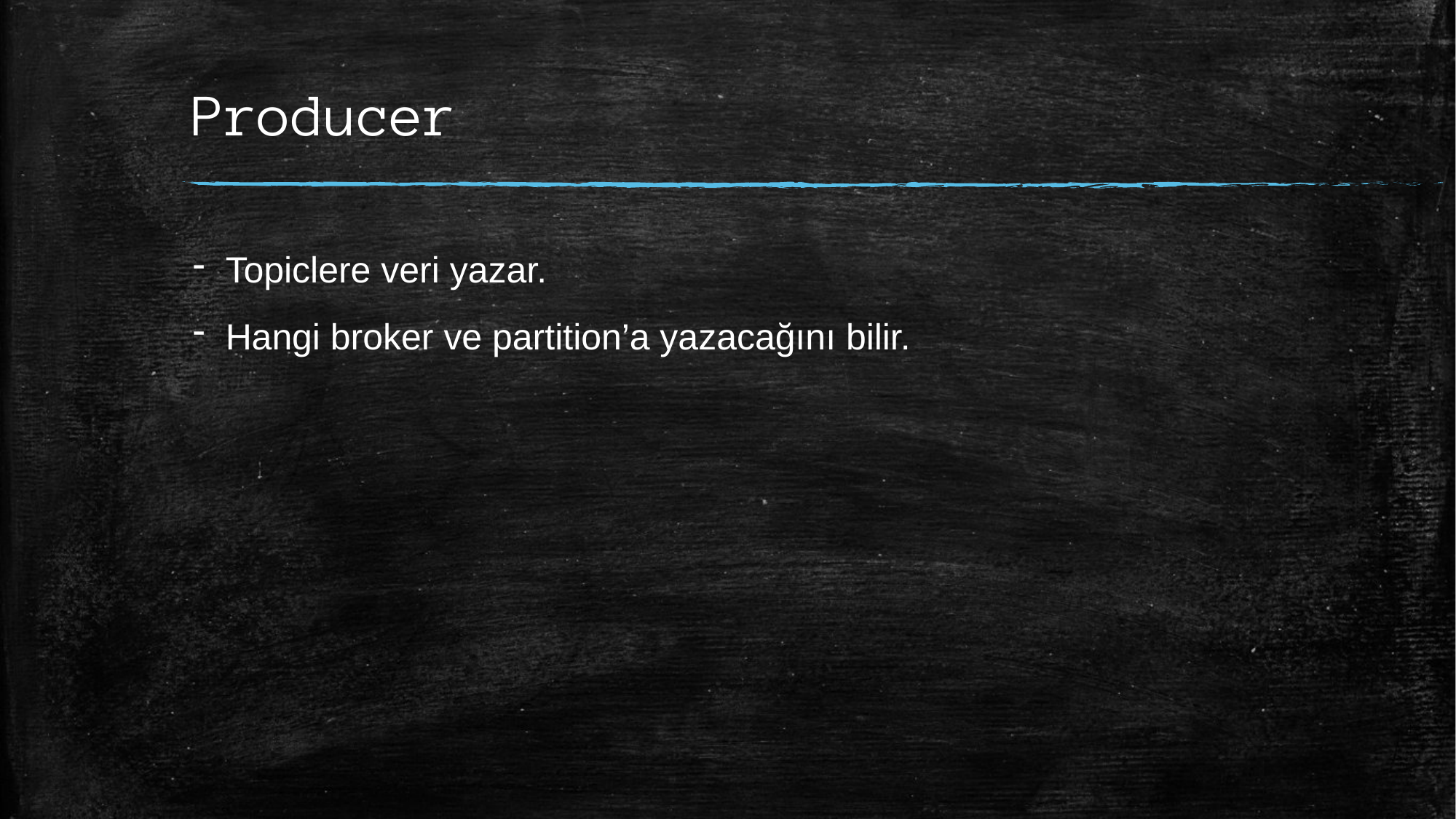

# Producer
Topiclere veri yazar.
Hangi broker ve partition’a yazacağını bilir.